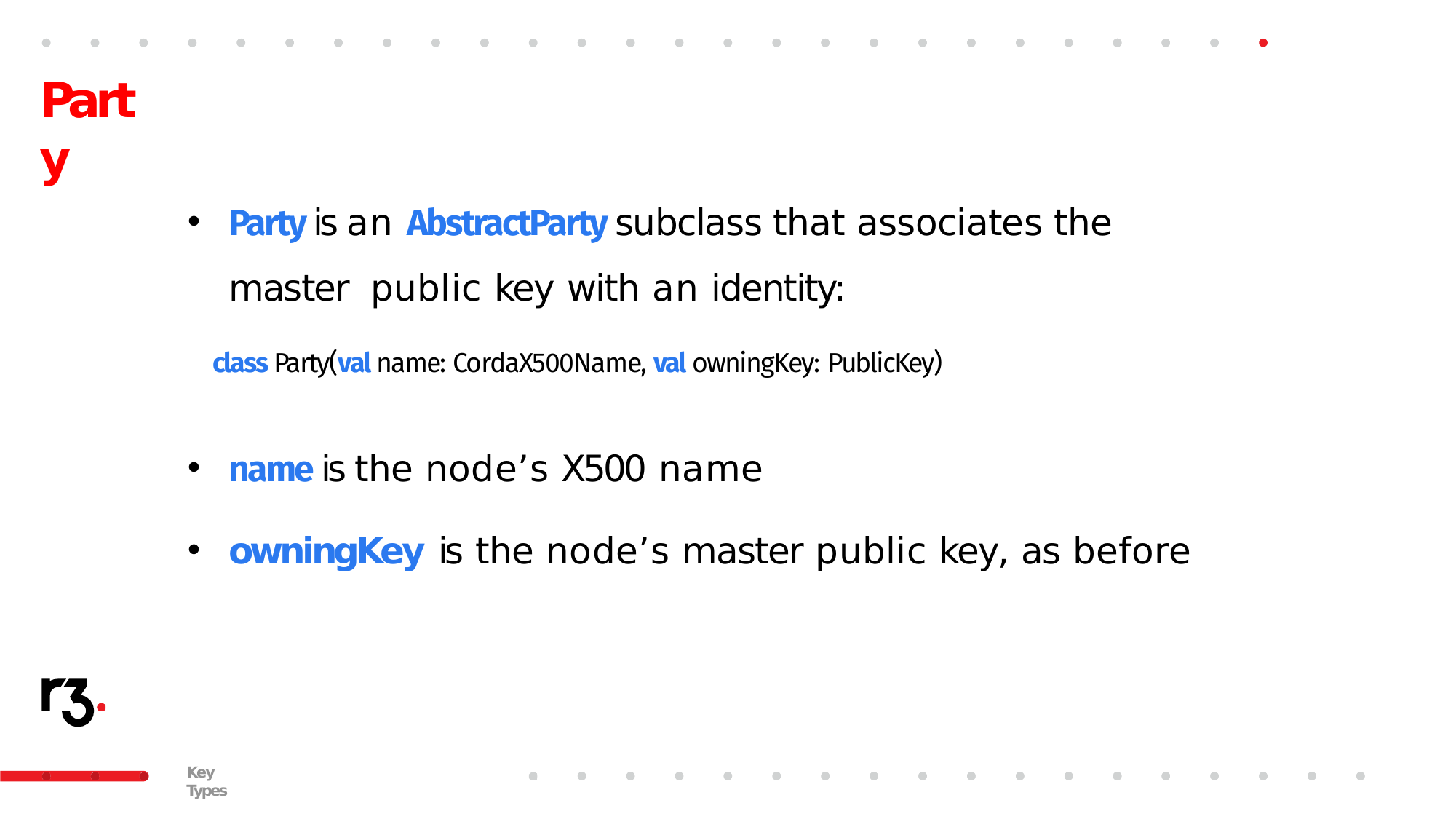

# Party
Party is an AbstractParty subclass that associates the master  public key with an identity:
class Party(val name: CordaX500Name, val owningKey: PublicKey)

name is the node’s X500 name
owningKey is the node’s master public key, as before
Key Types